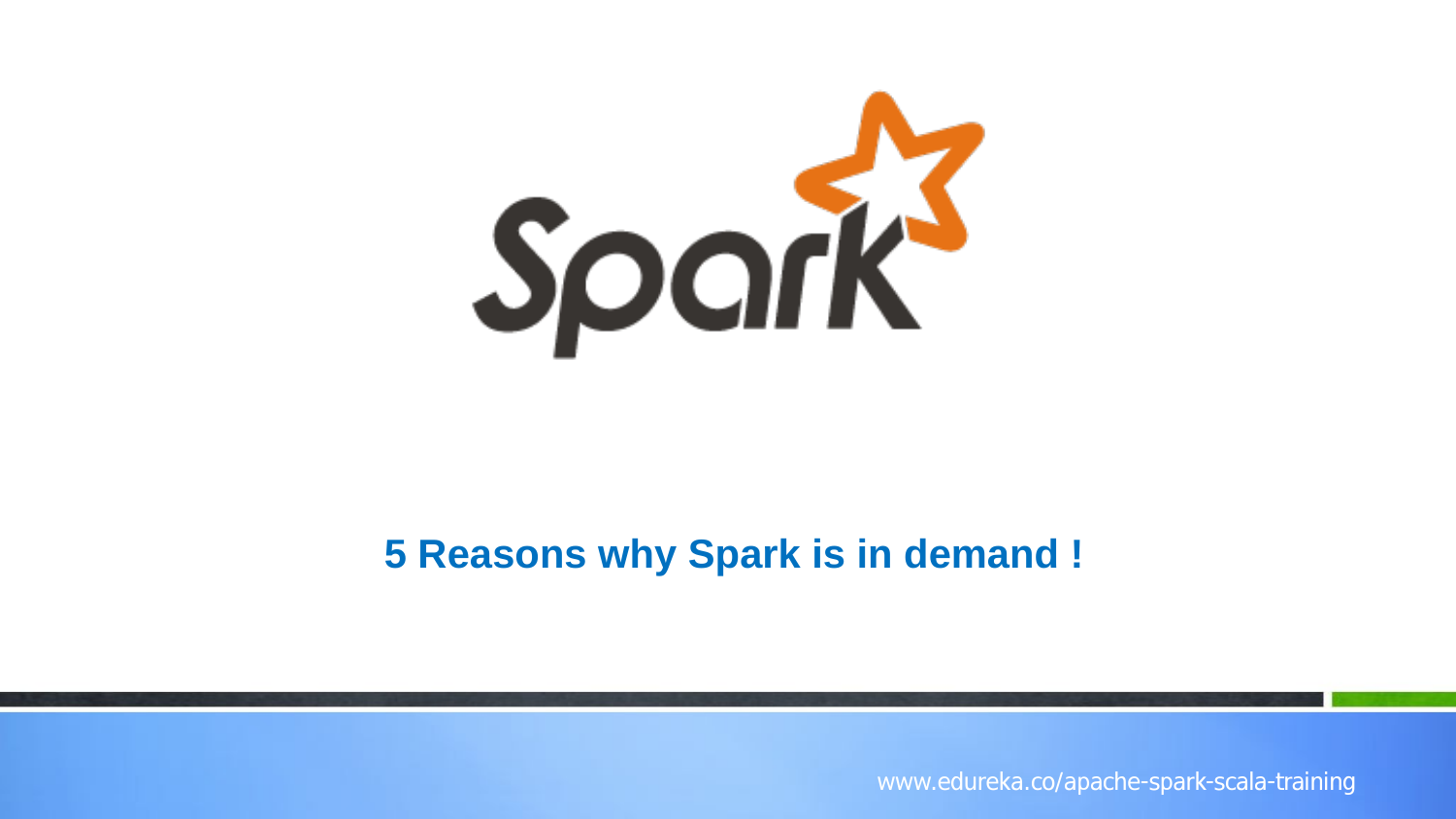

5 Reasons why Spark is in demand !